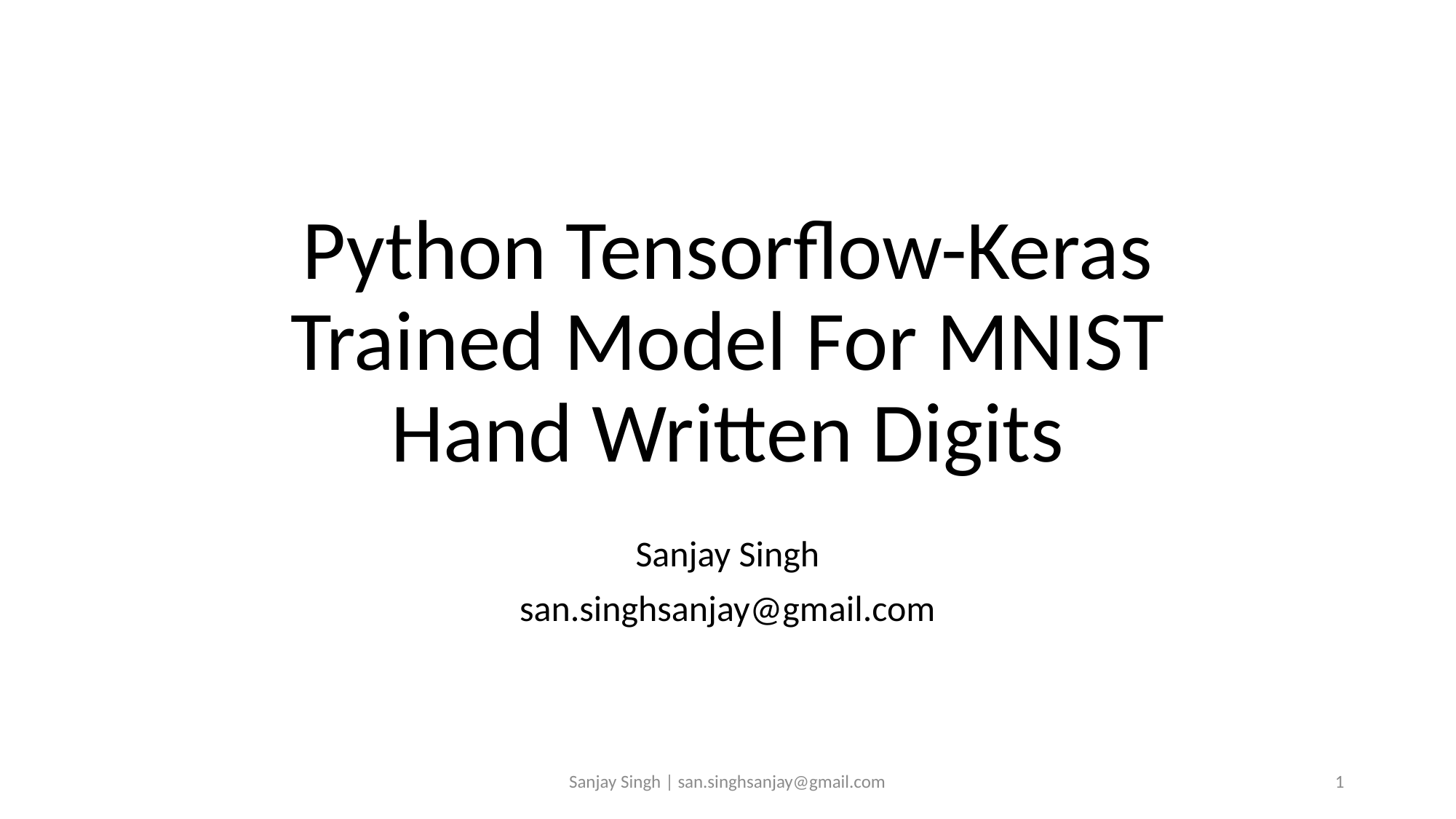

# Python Tensorflow-Keras Trained Model For MNIST Hand Written Digits
Sanjay Singh
san.singhsanjay@gmail.com
Sanjay Singh | san.singhsanjay@gmail.com
1